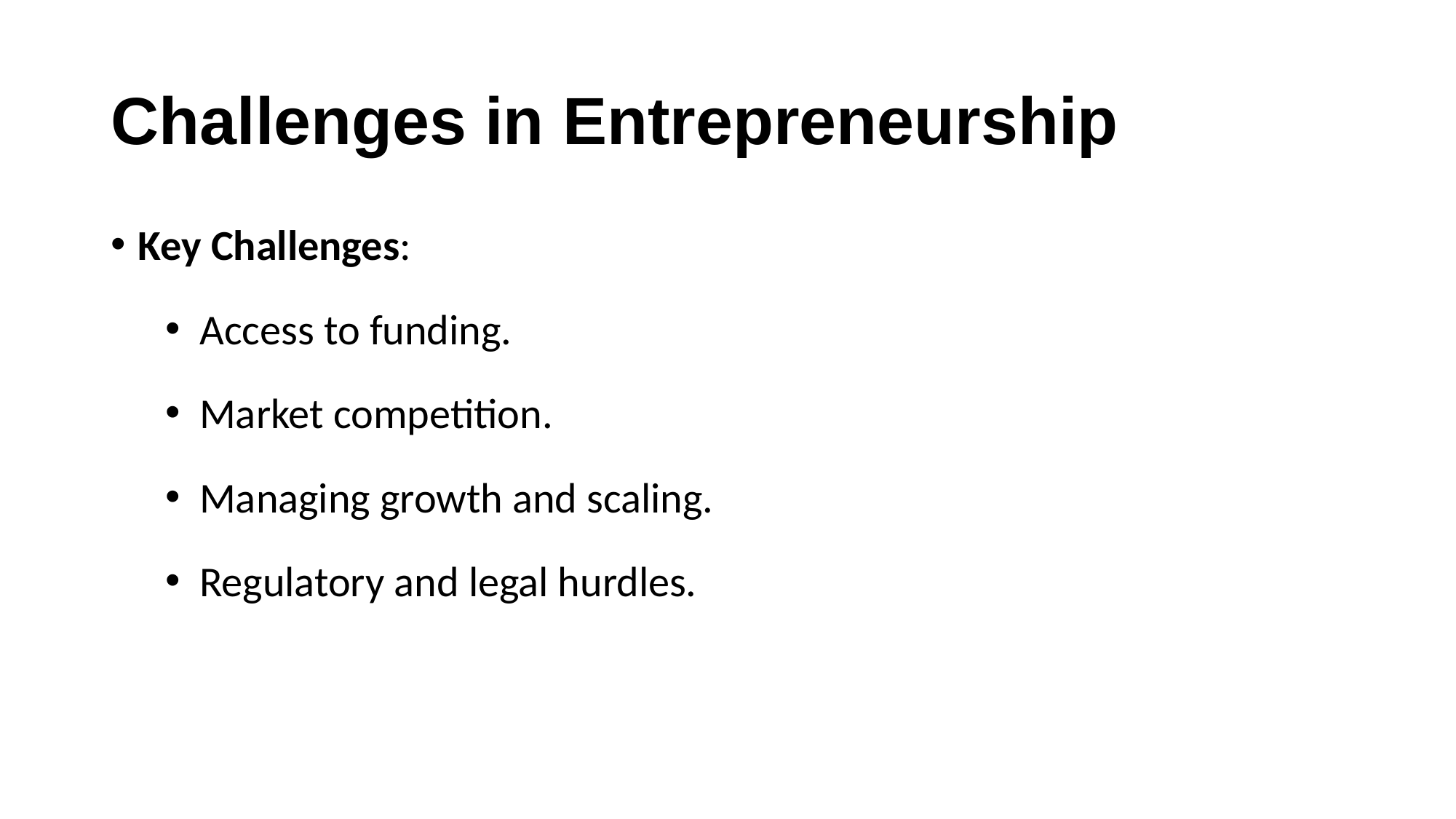

# Challenges in Entrepreneurship
Key Challenges:
Access to funding.
Market competition.
Managing growth and scaling.
Regulatory and legal hurdles.